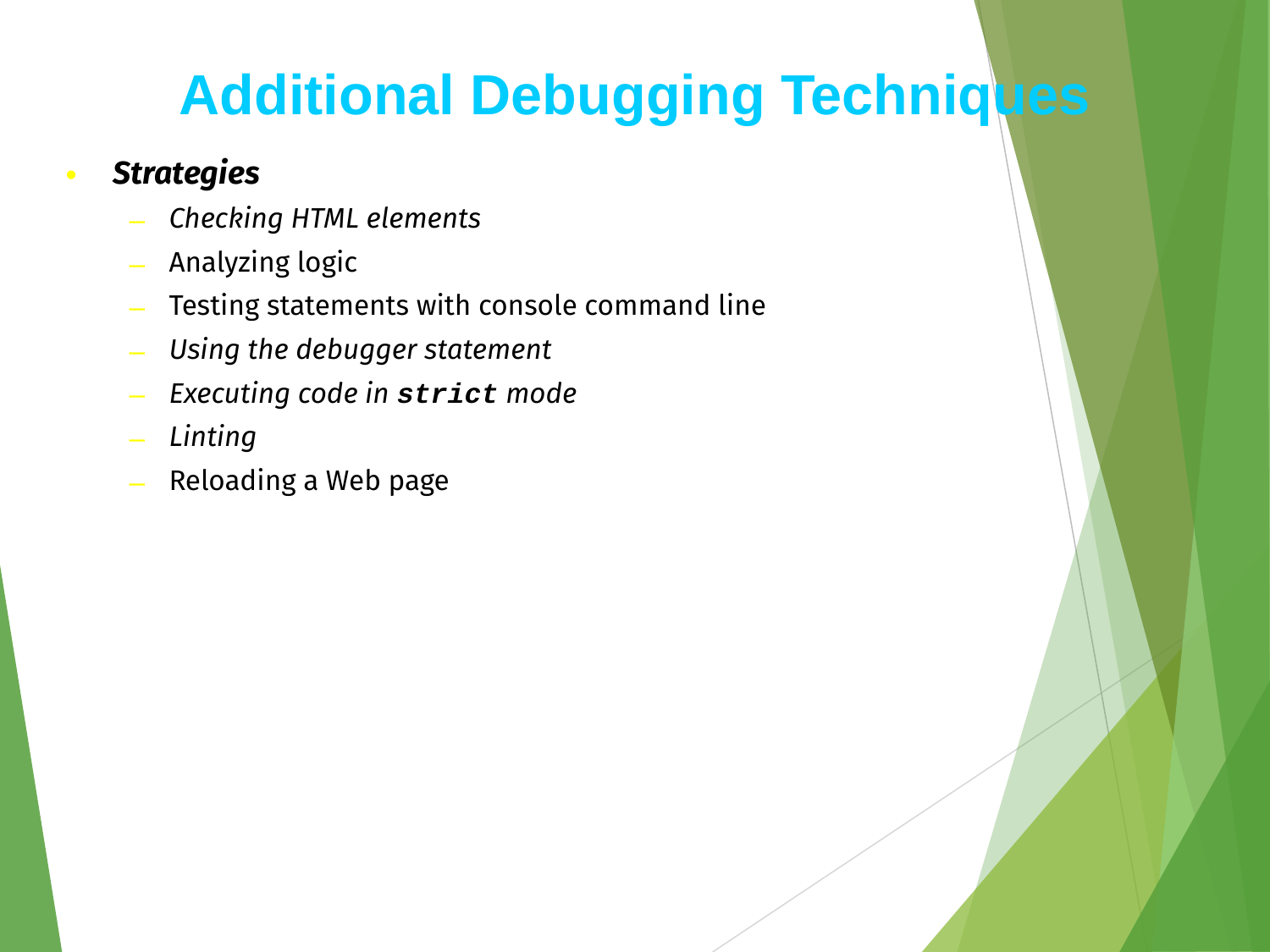

# Additional Debugging Techniques
Strategies
Checking HTML elements
Analyzing logic
Testing statements with console command line
Using the debugger statement
Executing code in strict mode
Linting
Reloading a Web page